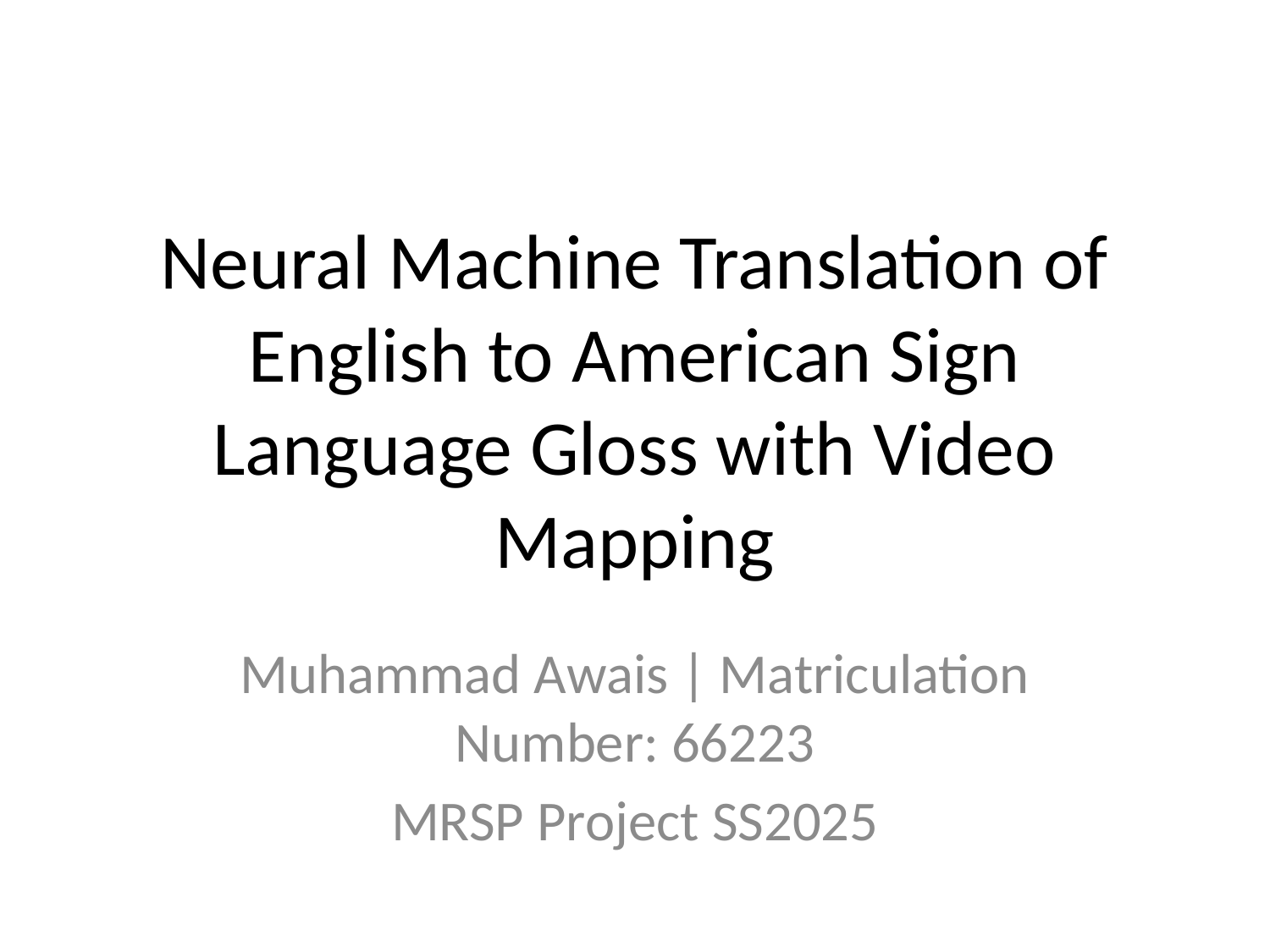

# Neural Machine Translation of English to American Sign Language Gloss with Video Mapping
Muhammad Awais | Matriculation Number: 66223
MRSP Project SS2025